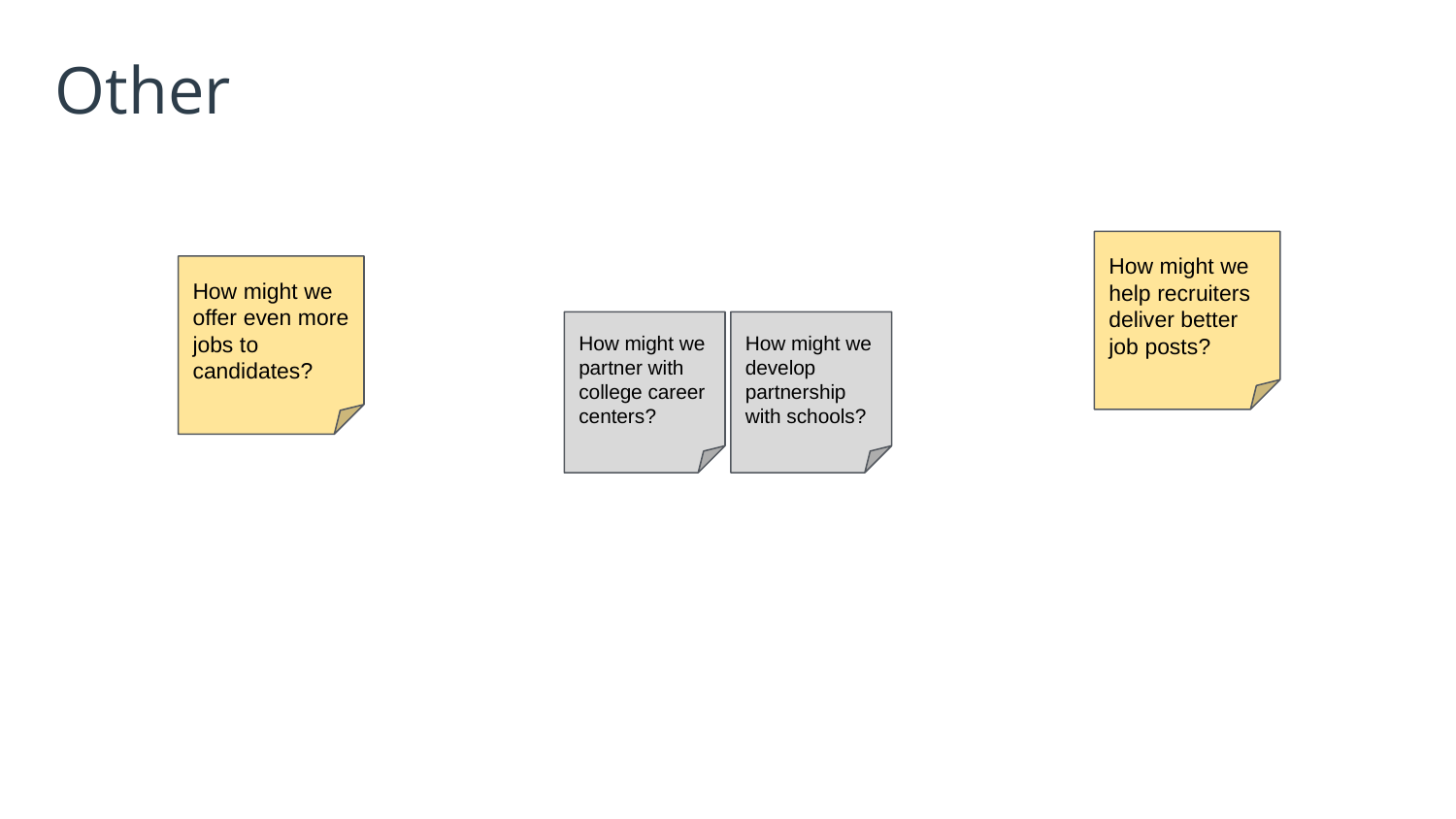

Other
How might we help recruiters deliver better job posts?
How might we offer even more jobs to candidates?
How might we partner with college career centers?
How might we develop partnership with schools?